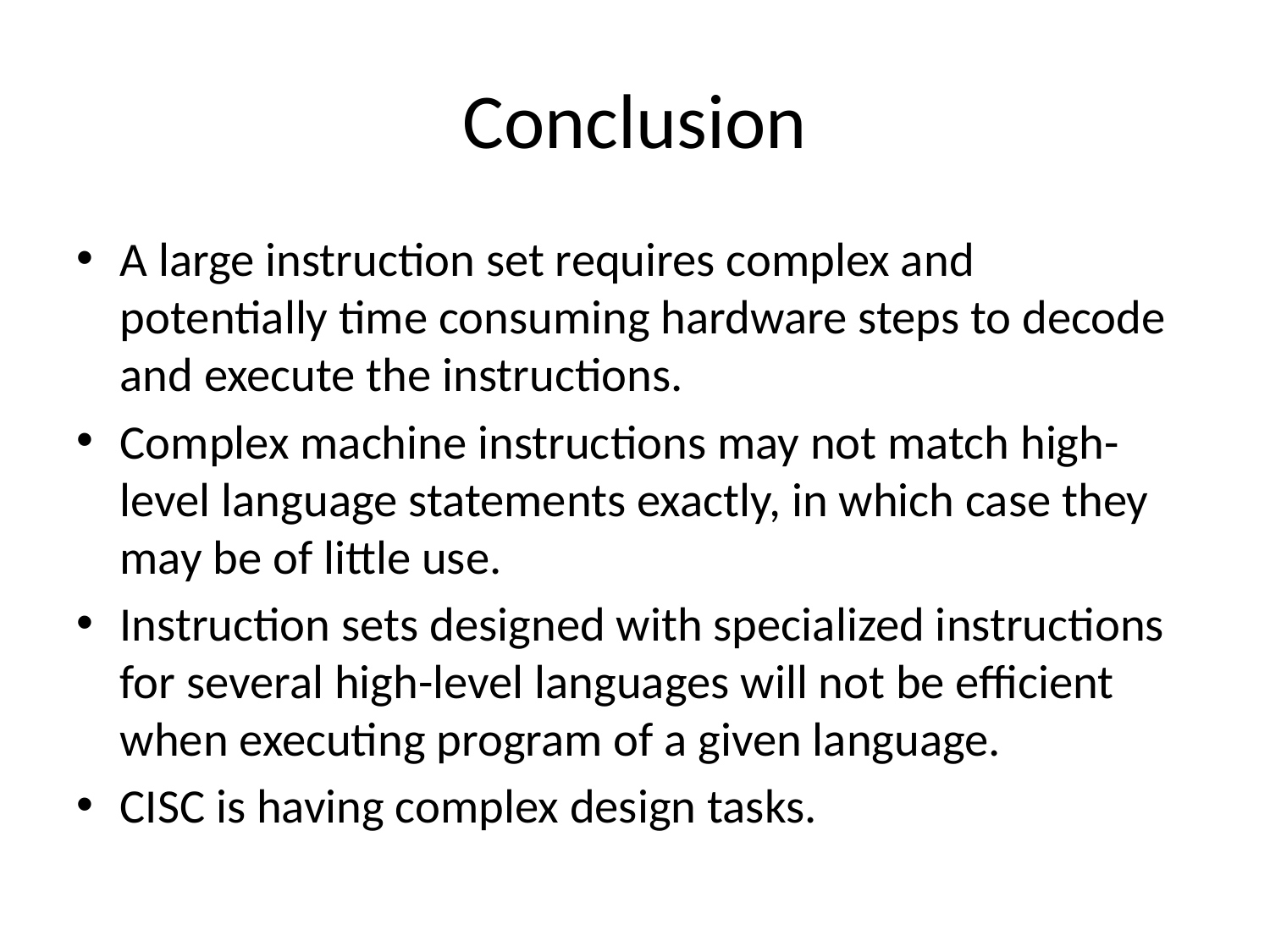

# Conclusion
A large instruction set requires complex and potentially time consuming hardware steps to decode and execute the instructions.
Complex machine instructions may not match high-level language statements exactly, in which case they may be of little use.
Instruction sets designed with specialized instructions for several high-level languages will not be efficient when executing program of a given language.
CISC is having complex design tasks.